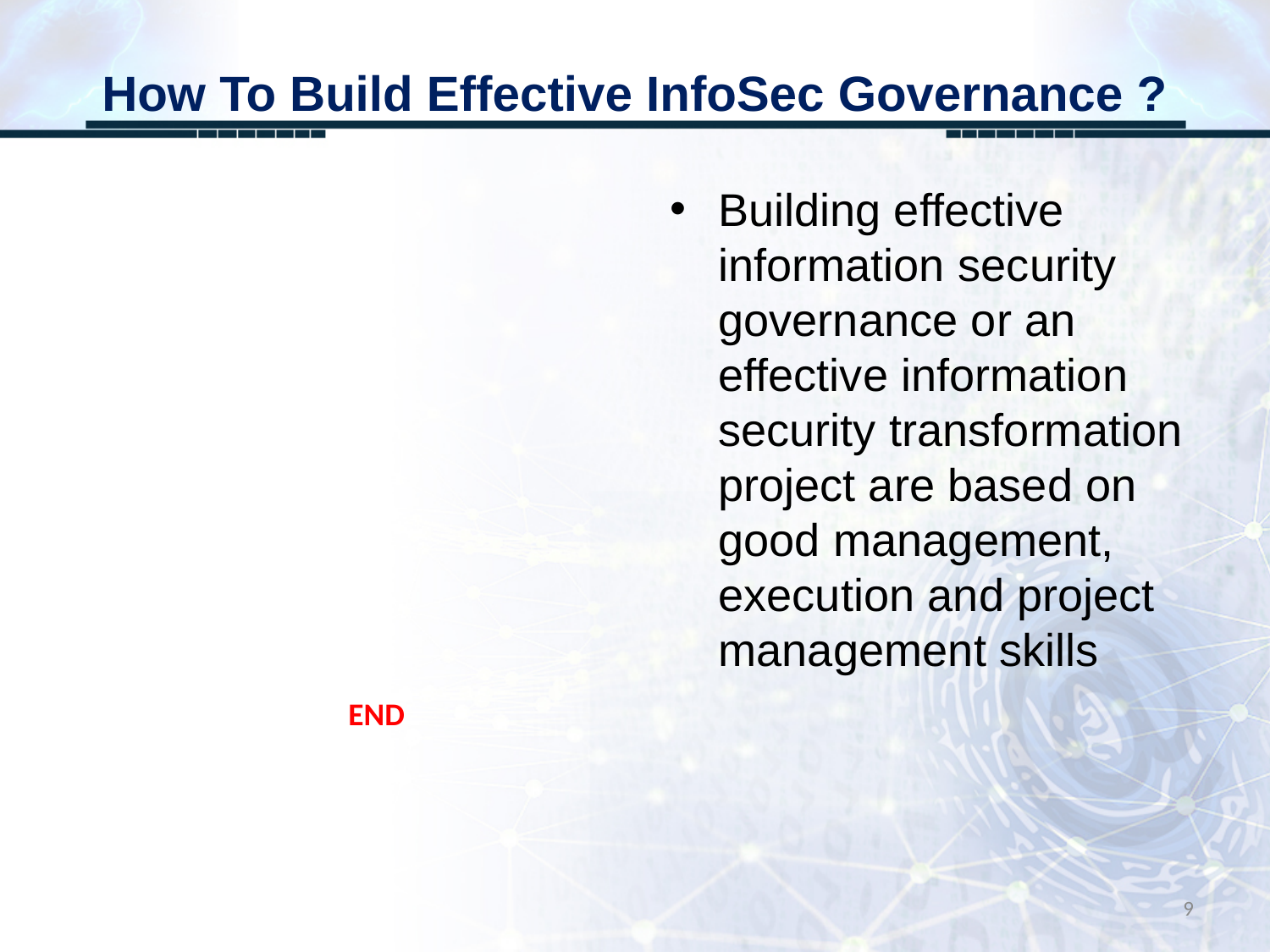

# How To Build Effective InfoSec Governance ?
Building effective information security governance or an effective information security transformation project are based on good management, execution and project management skills

END
9